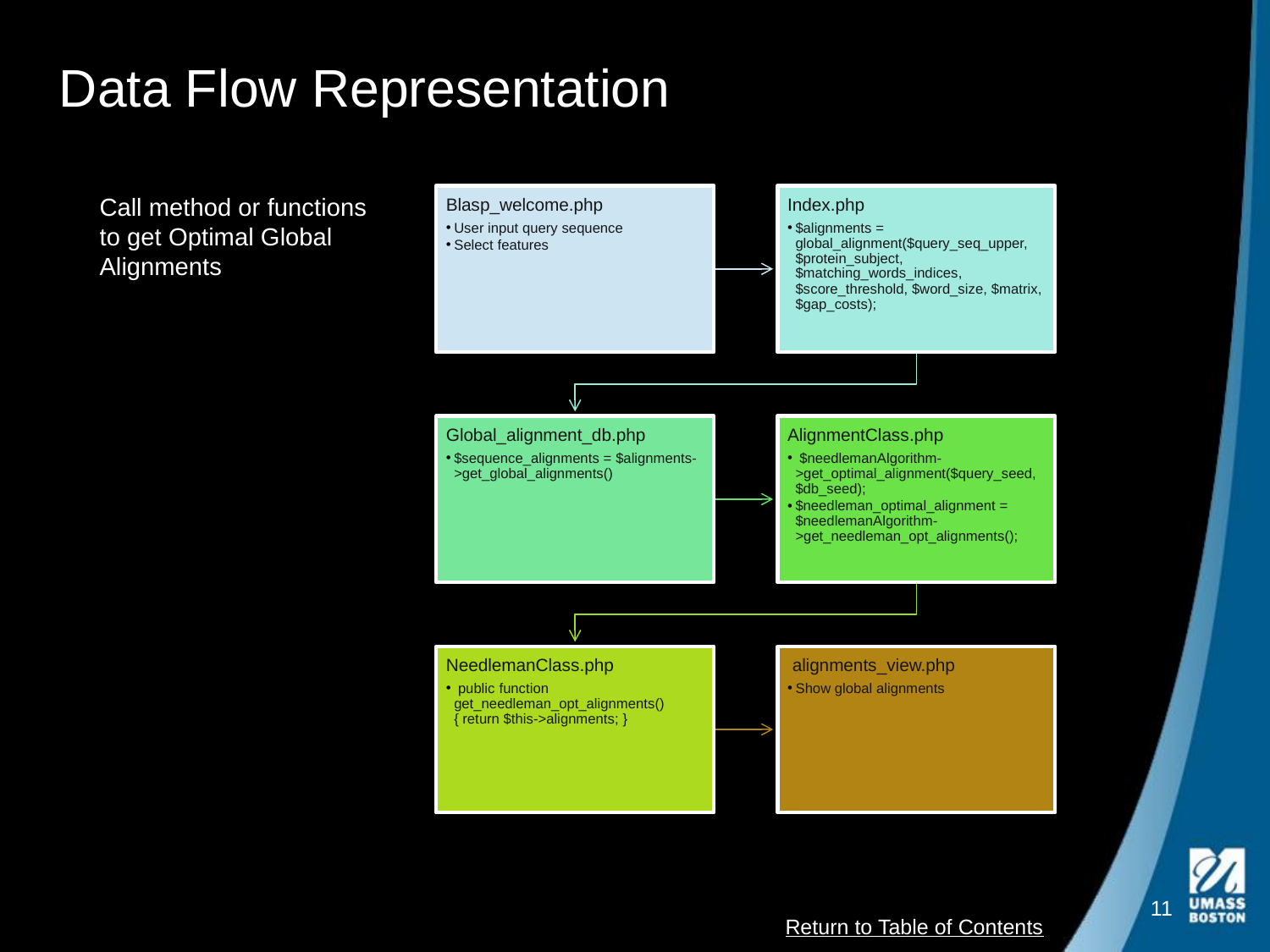

Data Flow Representation
Call method or functions
to get Optimal Global
Alignments

Blasp_welcome.php
User input query sequence
Select features

Index.php
$alignments = global_alignment($query_seq_upper, $protein_subject, $matching_words_indices, $score_threshold, $word_size, $matrix, $gap_costs);

Global_alignment_db.php
$sequence_alignments = $alignments->get_global_alignments()

AlignmentClass.php
 $needlemanAlgorithm->get_optimal_alignment($query_seed, $db_seed);
$needleman_optimal_alignment = $needlemanAlgorithm->get_needleman_opt_alignments();

NeedlemanClass.php
 public function get_needleman_opt_alignments() { return $this->alignments; }
 alignments_view.php
Show global alignments
11
Return to Table of Contents